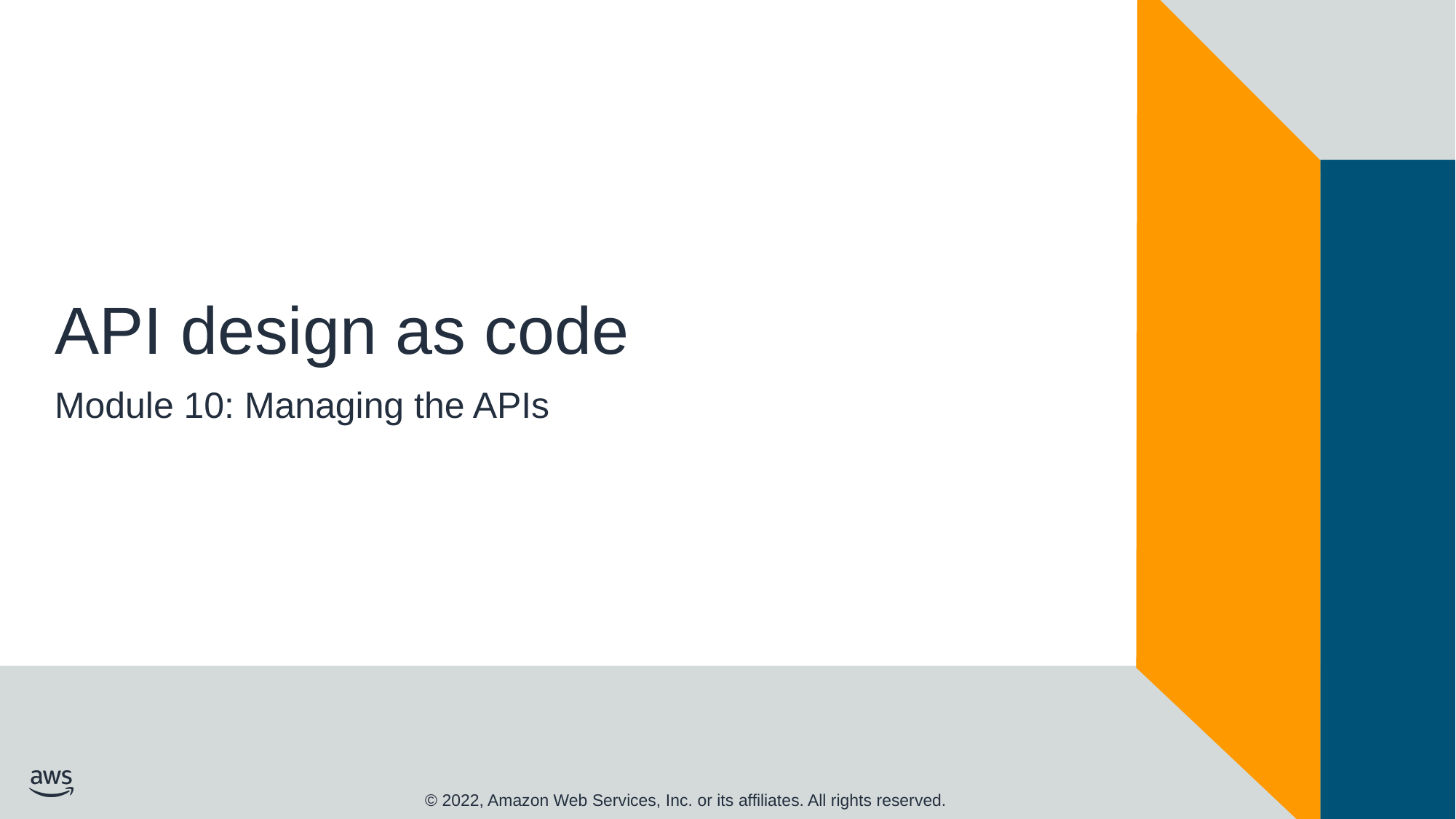

# API design as code
Module 10: Managing the APIs